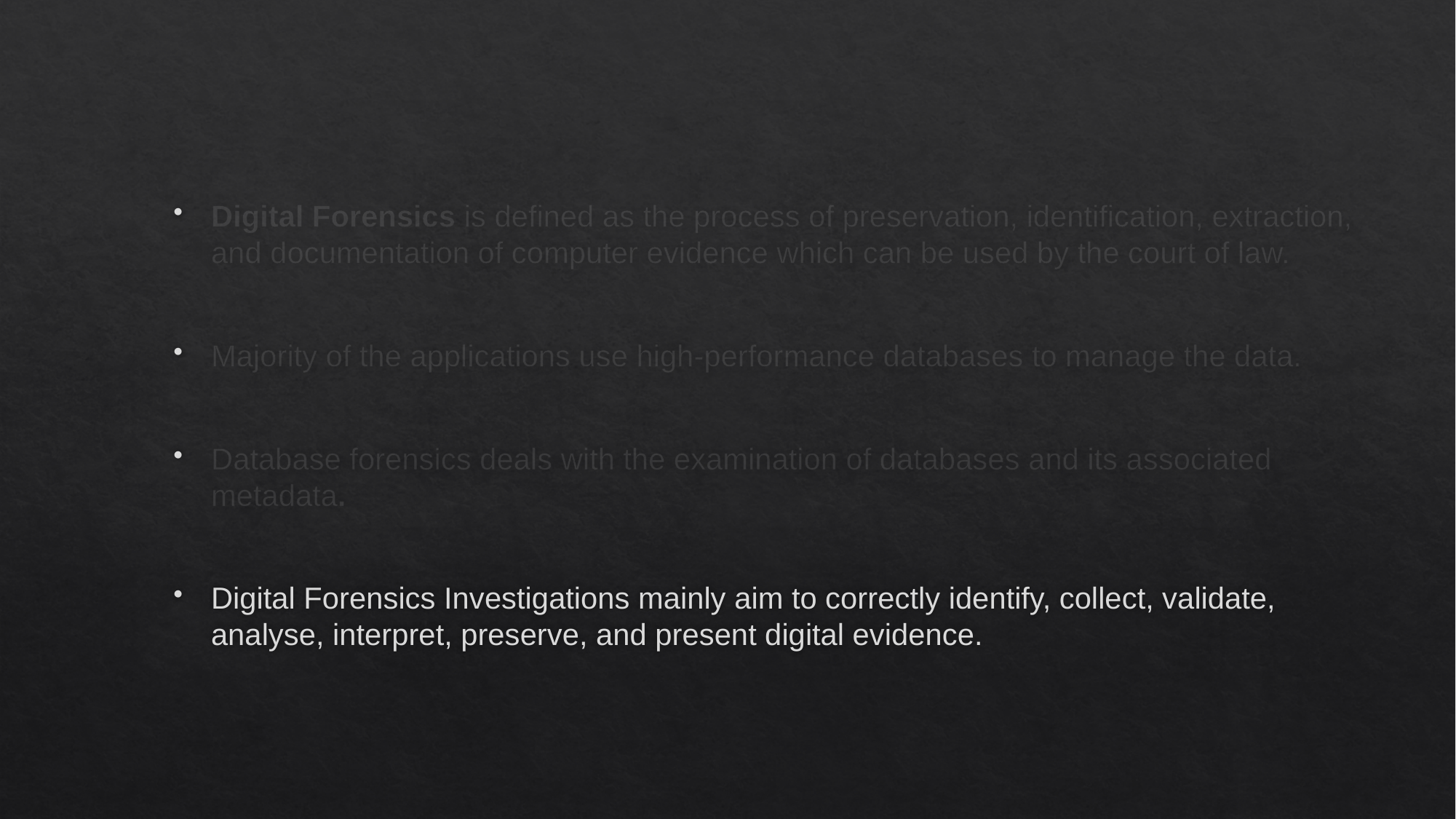

Digital Forensics is defined as the process of preservation, identification, extraction, and documentation of computer evidence which can be used by the court of law.

Majority of the applications use high-performance databases to manage the data.

Database forensics deals with the examination of databases and its associated metadata.

Digital Forensics Investigations mainly aim to correctly identify, collect, validate, analyse, interpret, preserve, and present digital evidence.